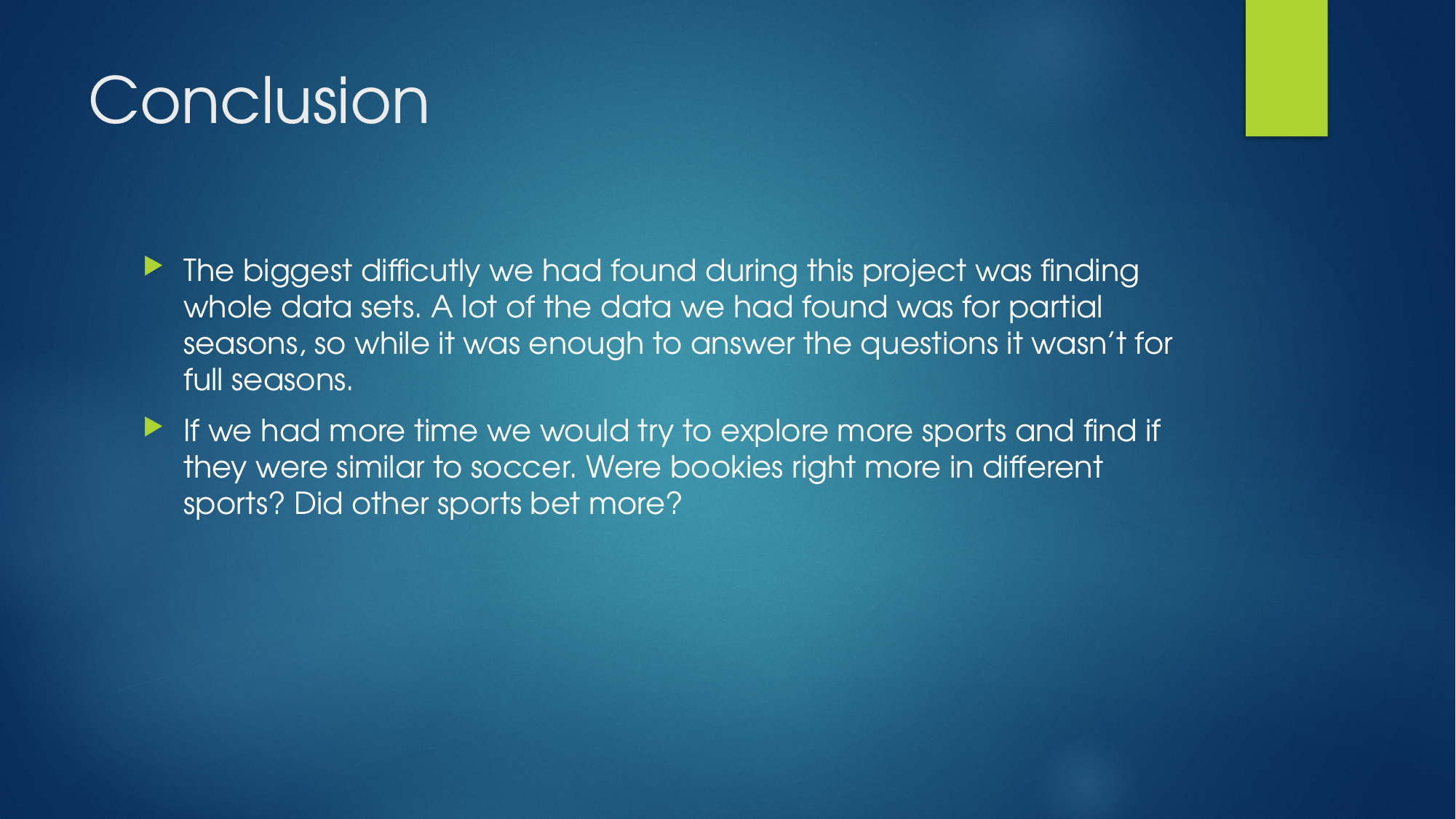

# Conclusion
The biggest difficutly we had found during this project was finding whole data sets. A lot of the data we had found was for partial seasons, so while it was enough to answer the questions it wasn’t for full seasons.
If we had more time we would try to explore more sports and find if they were similar to soccer. Were bookies right more in different sports? Did other sports bet more?